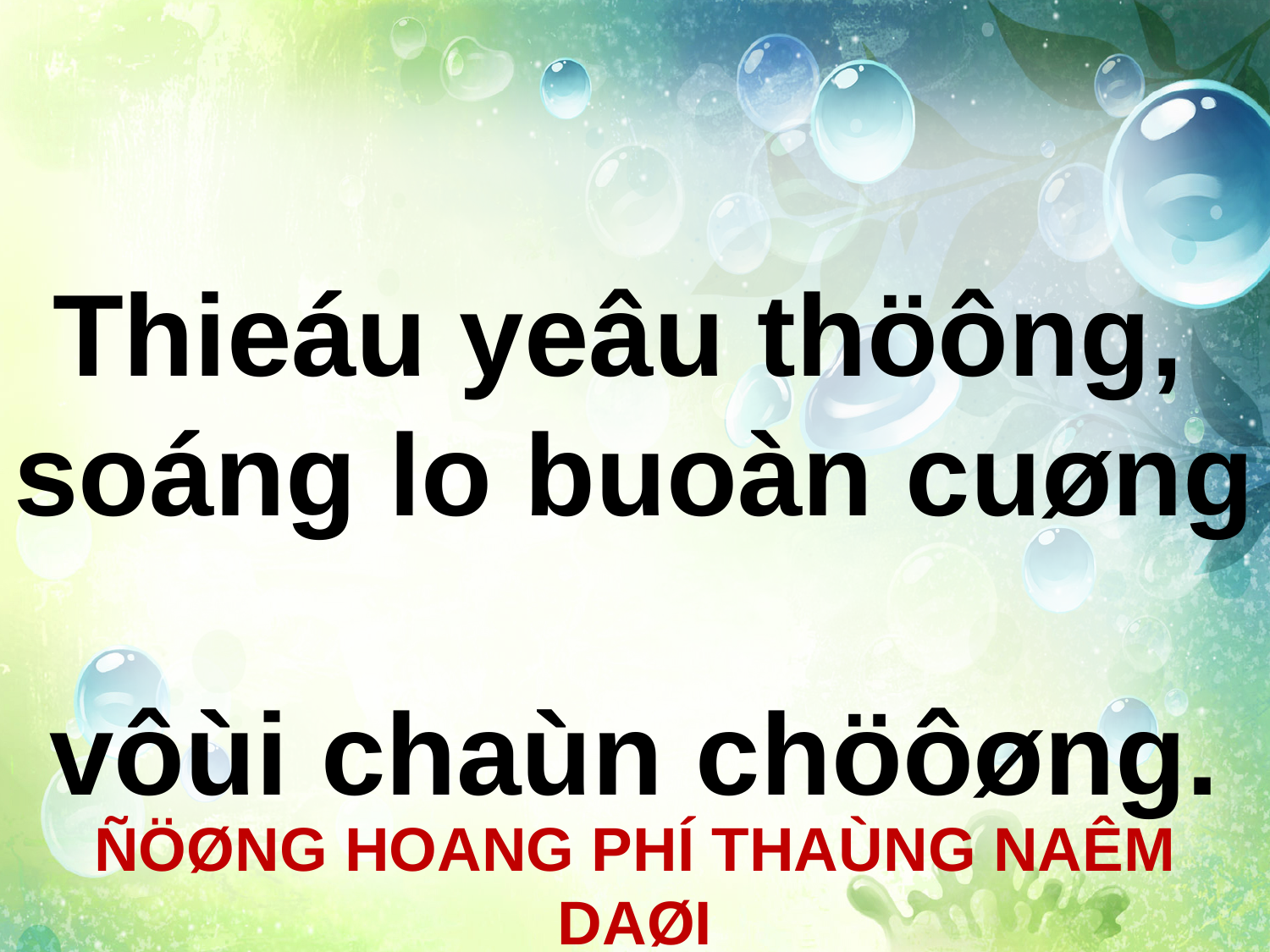

Thieáu yeâu thöông,
soáng lo buoàn cuøng
vôùi chaùn chöôøng.
ÑÖØNG HOANG PHÍ THAÙNG NAÊM DAØI